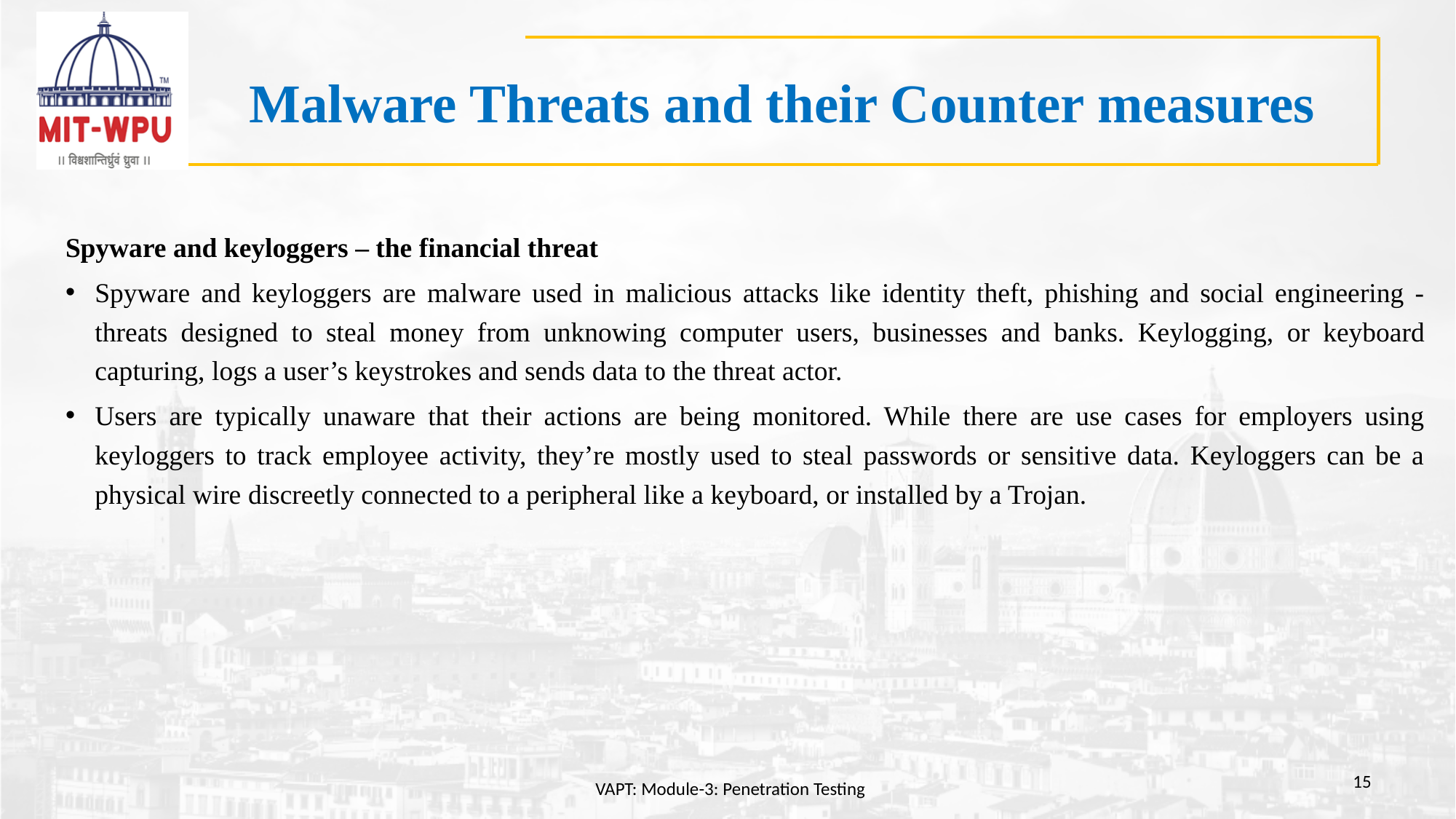

# Malware Threats and their Counter measures
Spyware and keyloggers – the financial threat
Spyware and keyloggers are malware used in malicious attacks like identity theft, phishing and social engineering - threats designed to steal money from unknowing computer users, businesses and banks. Keylogging, or keyboard capturing, logs a user’s keystrokes and sends data to the threat actor.
Users are typically unaware that their actions are being monitored. While there are use cases for employers using keyloggers to track employee activity, they’re mostly used to steal passwords or sensitive data. Keyloggers can be a physical wire discreetly connected to a peripheral like a keyboard, or installed by a Trojan.

15
VAPT: Module-3: Penetration Testing